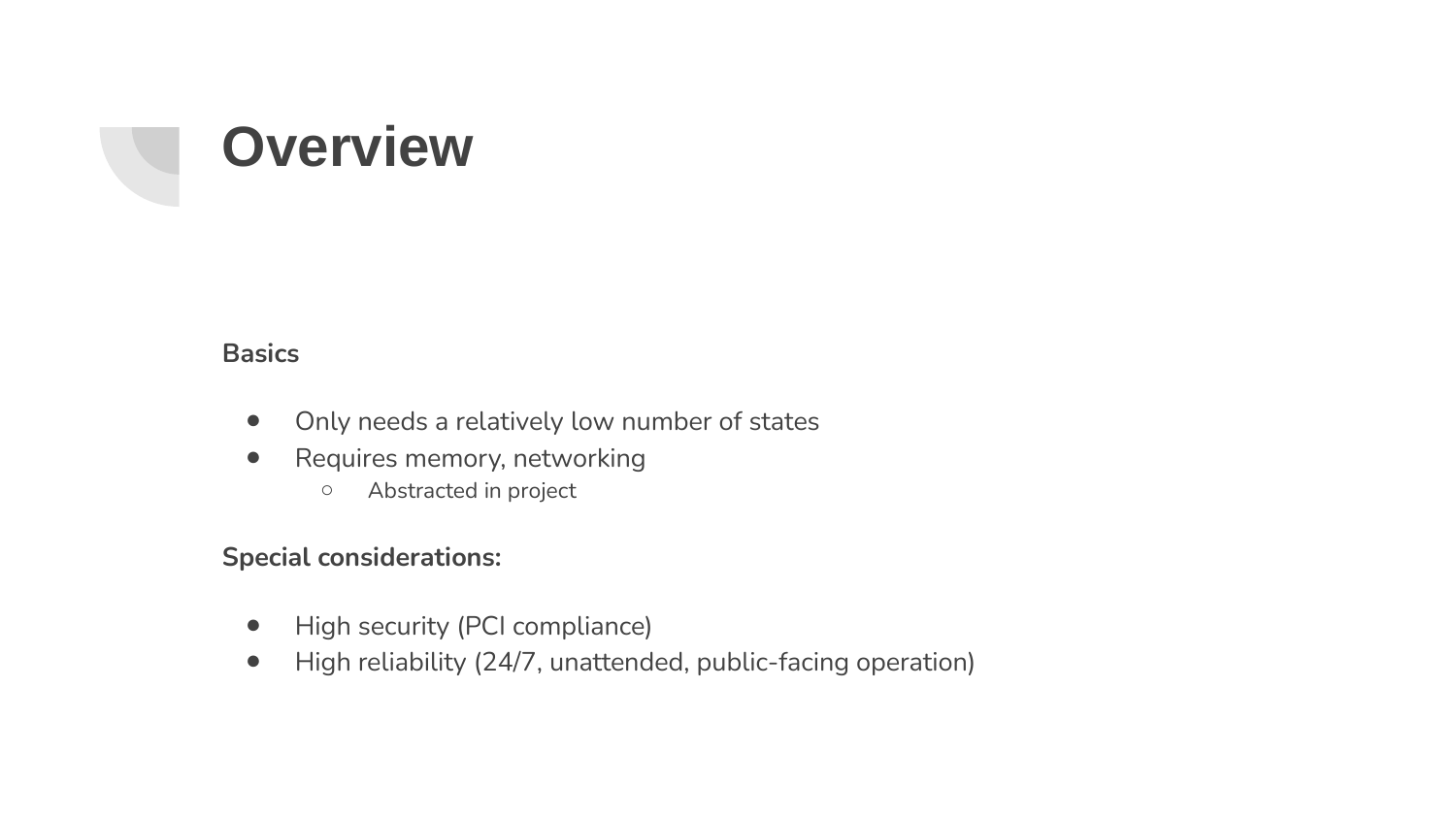

# Overview
Basics
Only needs a relatively low number of states
Requires memory, networking
Abstracted in project
Special considerations:
High security (PCI compliance)
High reliability (24/7, unattended, public-facing operation)